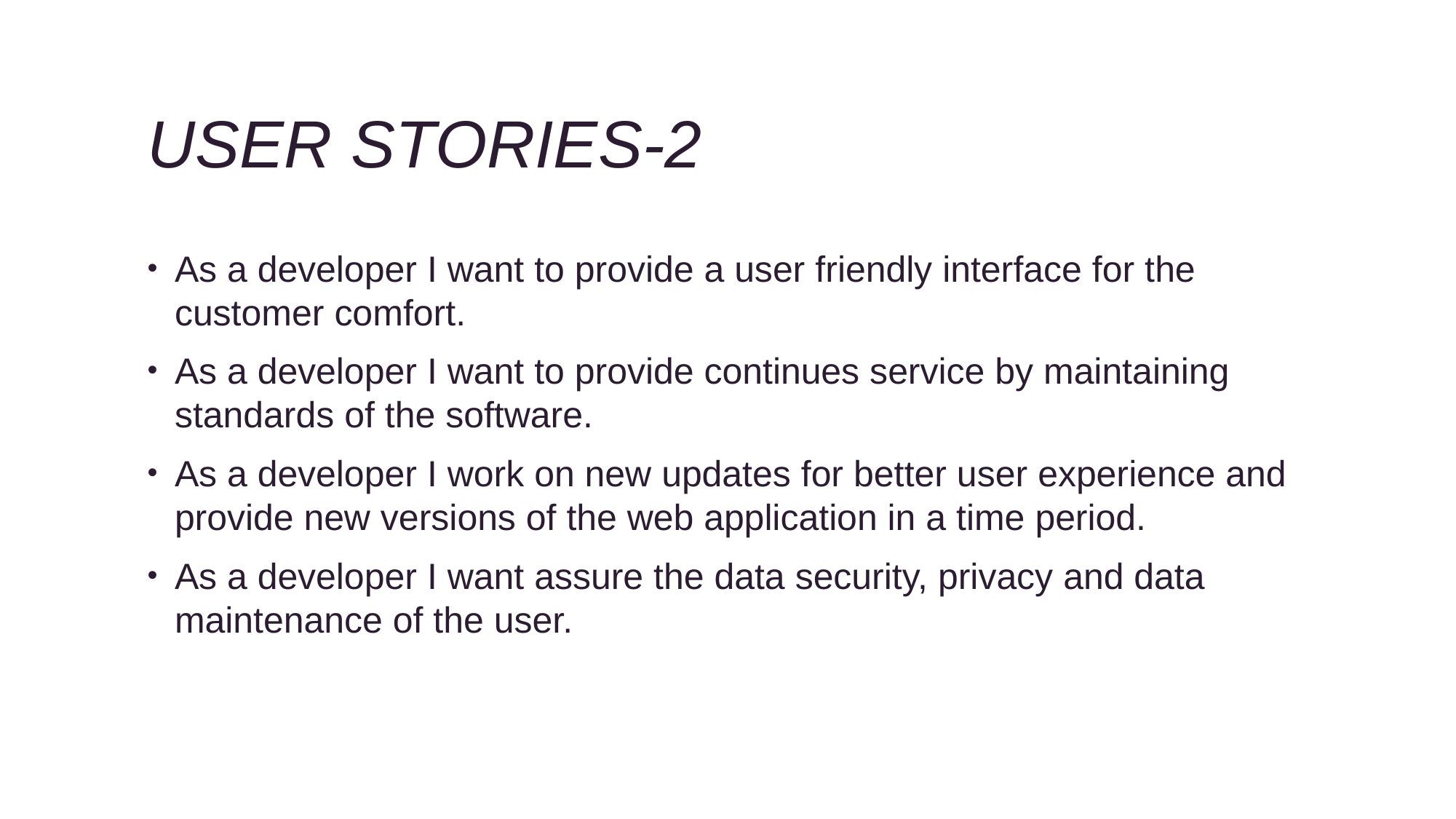

# User stories-2
As a developer I want to provide a user friendly interface for the customer comfort.
As a developer I want to provide continues service by maintaining standards of the software.
As a developer I work on new updates for better user experience and provide new versions of the web application in a time period.
As a developer I want assure the data security, privacy and data maintenance of the user.